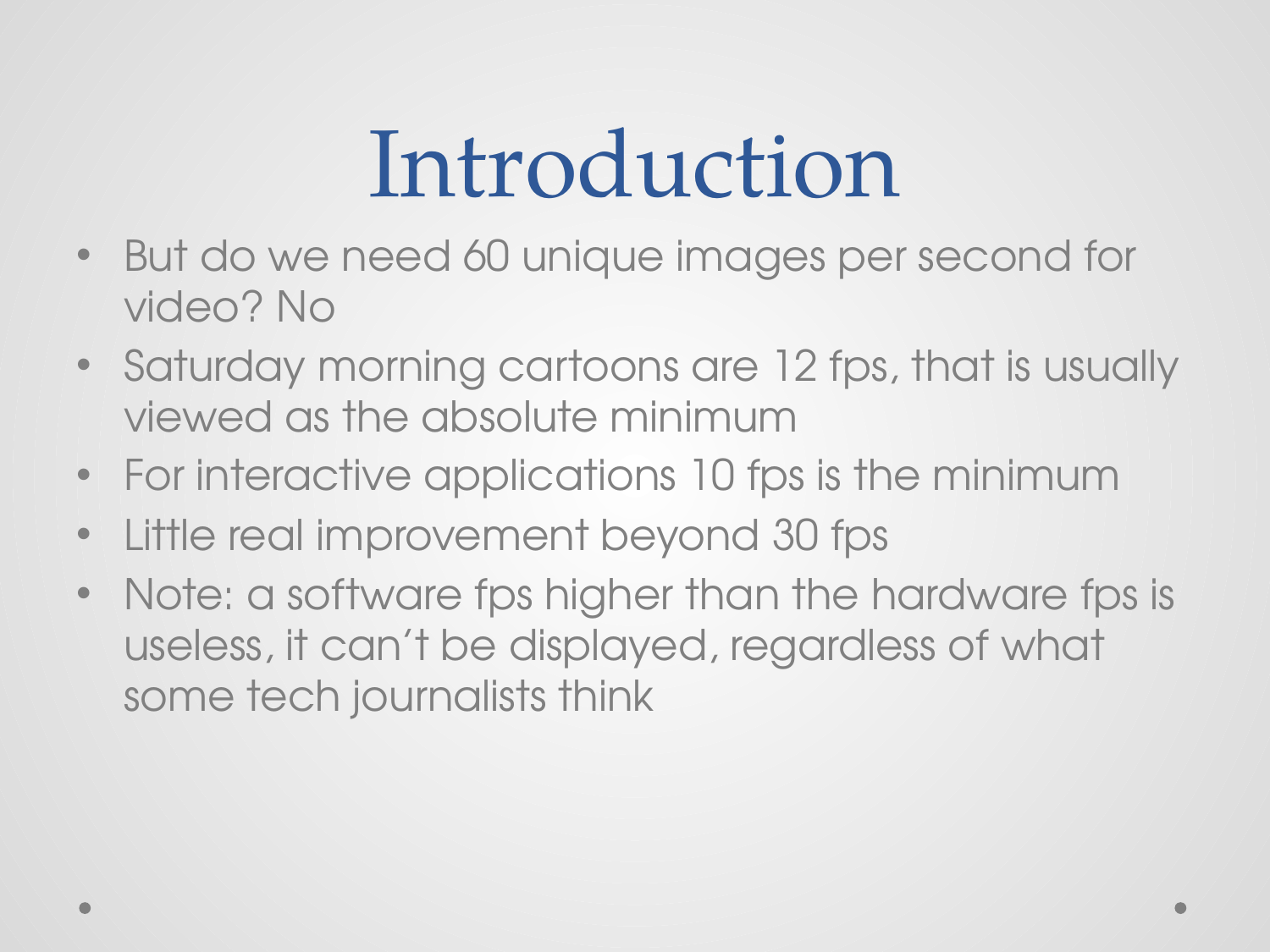

# Introduction
But do we need 60 unique images per second for video? No
Saturday morning cartoons are 12 fps, that is usually viewed as the absolute minimum
For interactive applications 10 fps is the minimum
Little real improvement beyond 30 fps
Note: a software fps higher than the hardware fps is useless, it can’t be displayed, regardless of what some tech journalists think